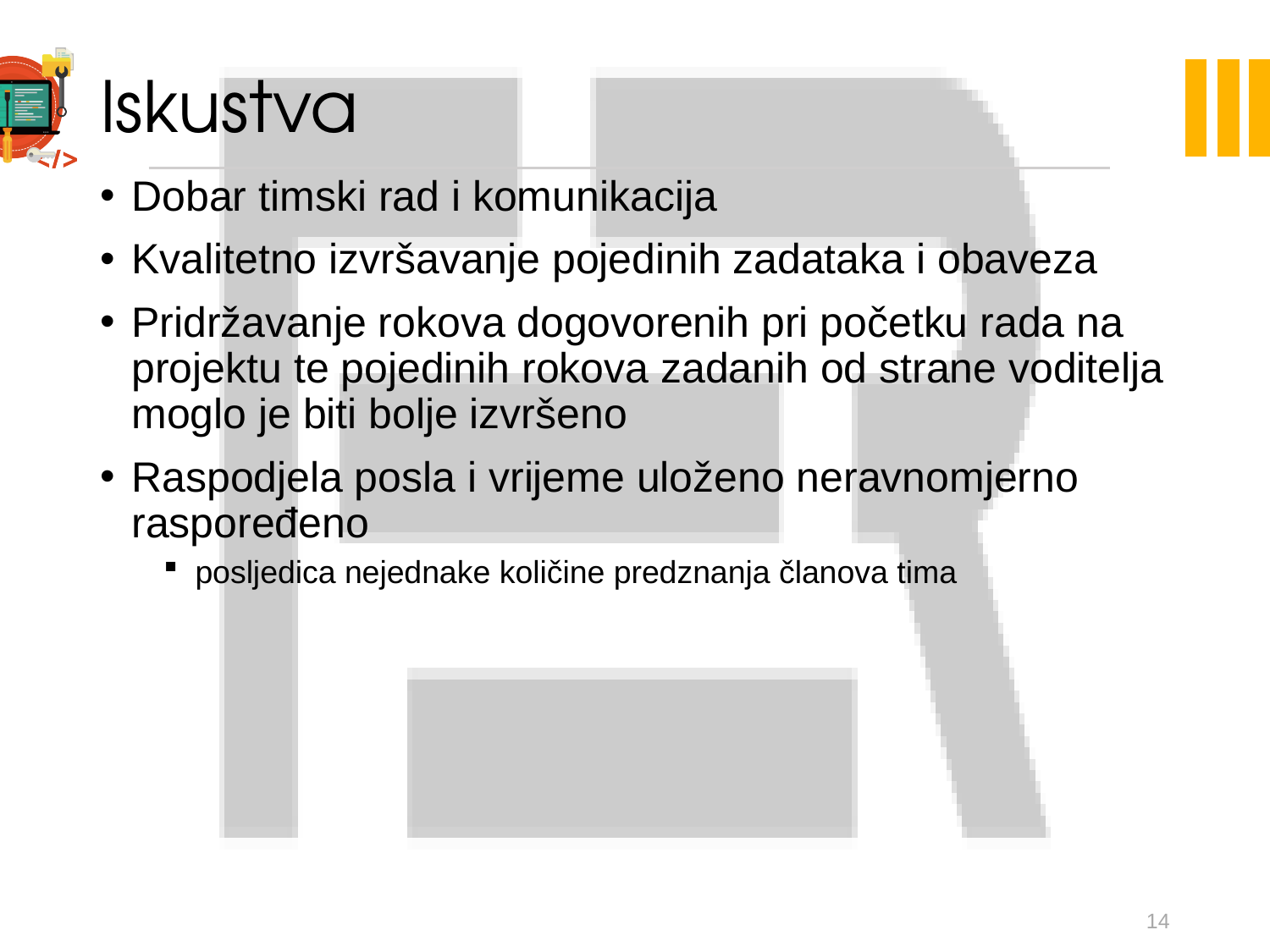

# Iskustva
Dobar timski rad i komunikacija
Kvalitetno izvršavanje pojedinih zadataka i obaveza
Pridržavanje rokova dogovorenih pri početku rada na projektu te pojedinih rokova zadanih od strane voditelja moglo je biti bolje izvršeno
Raspodjela posla i vrijeme uloženo neravnomjerno raspoređeno
posljedica nejednake količine predznanja članova tima
14